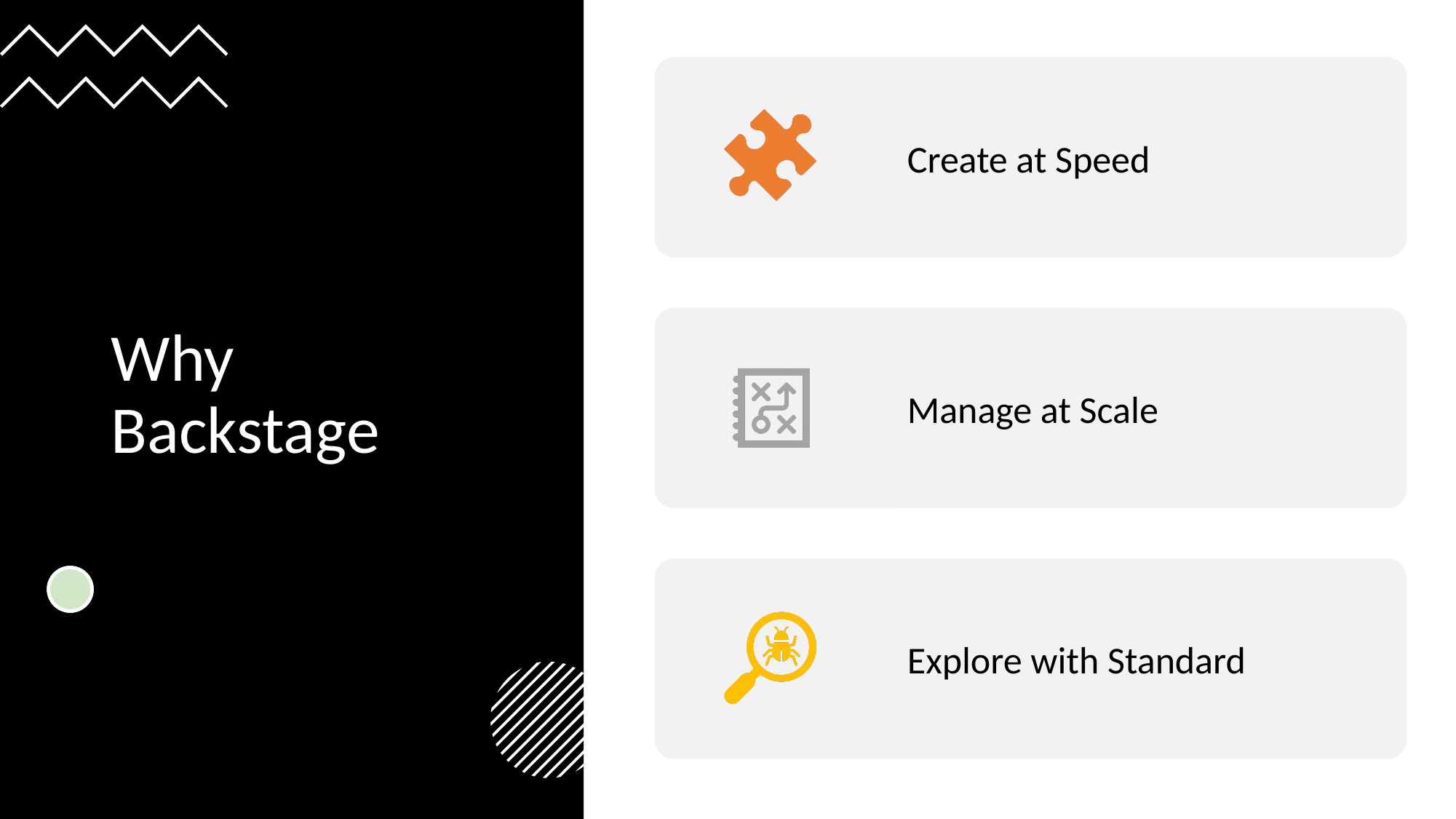

Create at Speed
Manage at Scale
Explore with Standard
# Why Backstage